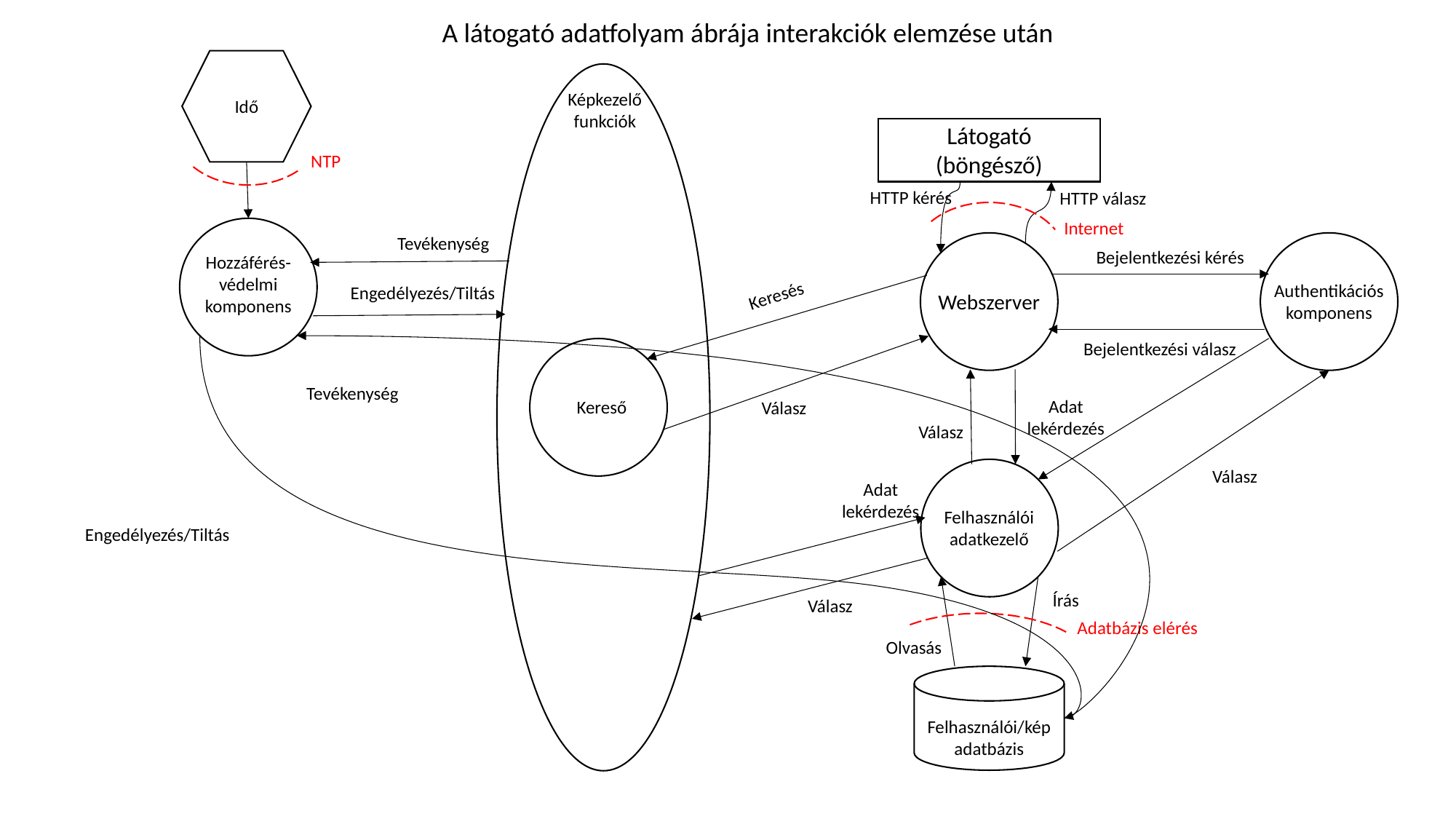

A látogató adatfolyam ábrája interakciók elemzése után

Képkezelő funkciók
Idő
Látogató
(böngésző)

NTP
HTTP kérés
HTTP válasz

Internet

Tevékenység

Bejelentkezési kérés
Hozzáférés-védelmi komponens
Authentikációs komponens
Engedélyezés/Tiltás
Keresés
Webszerver
Bejelentkezési válasz

Tevékenység
Adat lekérdezés
Kereső
Válasz
Válasz

Válasz
Adat lekérdezés
Felhasználói adatkezelő
Engedélyezés/Tiltás
Írás
Válasz
Adatbázis elérés

Olvasás

Felhasználói/kép adatbázis